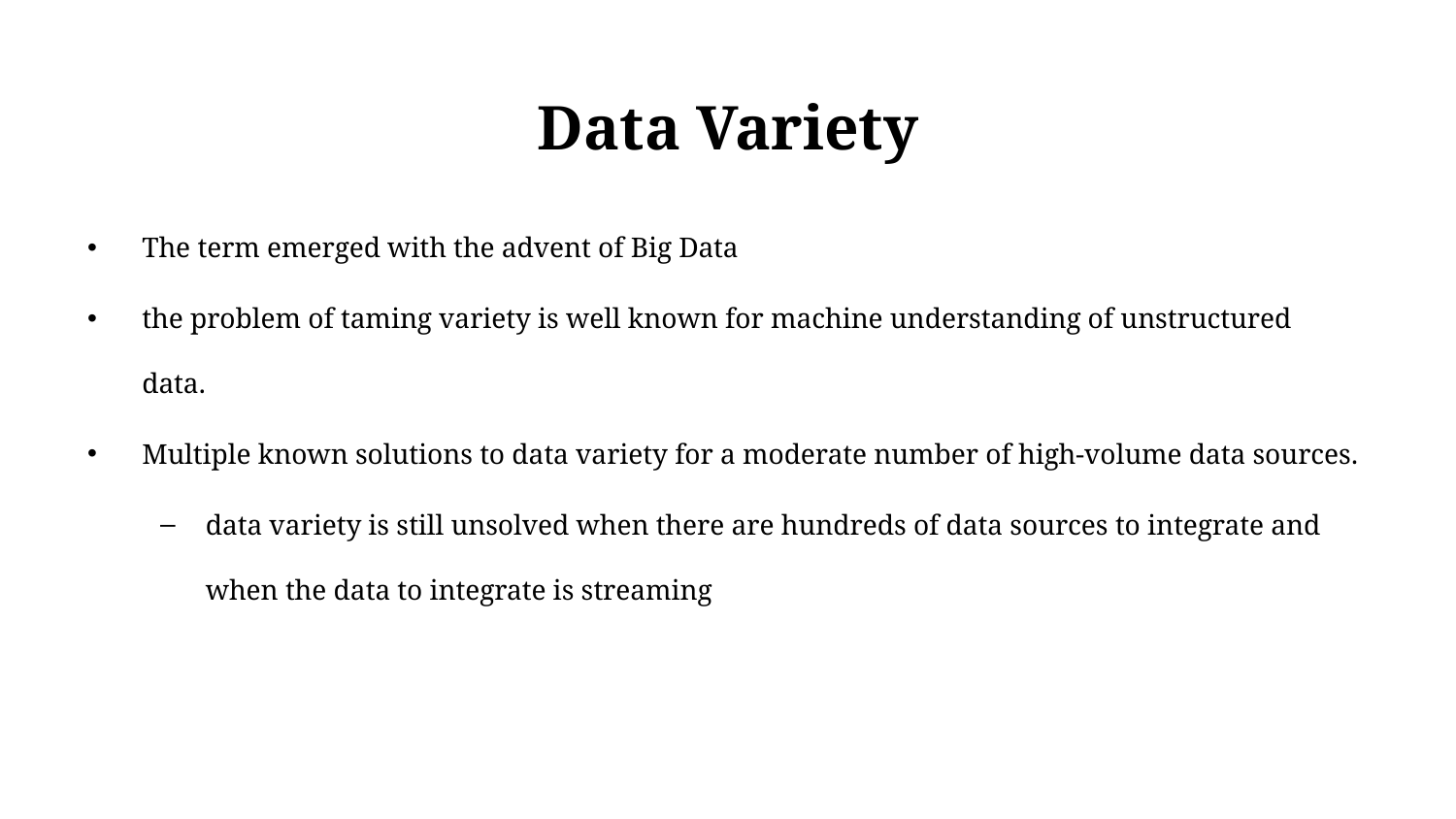

# Data Variety
The term emerged with the advent of Big Data
the problem of taming variety is well known for machine understanding of unstructured  data.
Multiple known solutions to data variety for a moderate number of high-volume data sources.
data variety is still unsolved when there are hundreds of data sources to integrate and when the data to integrate is streaming